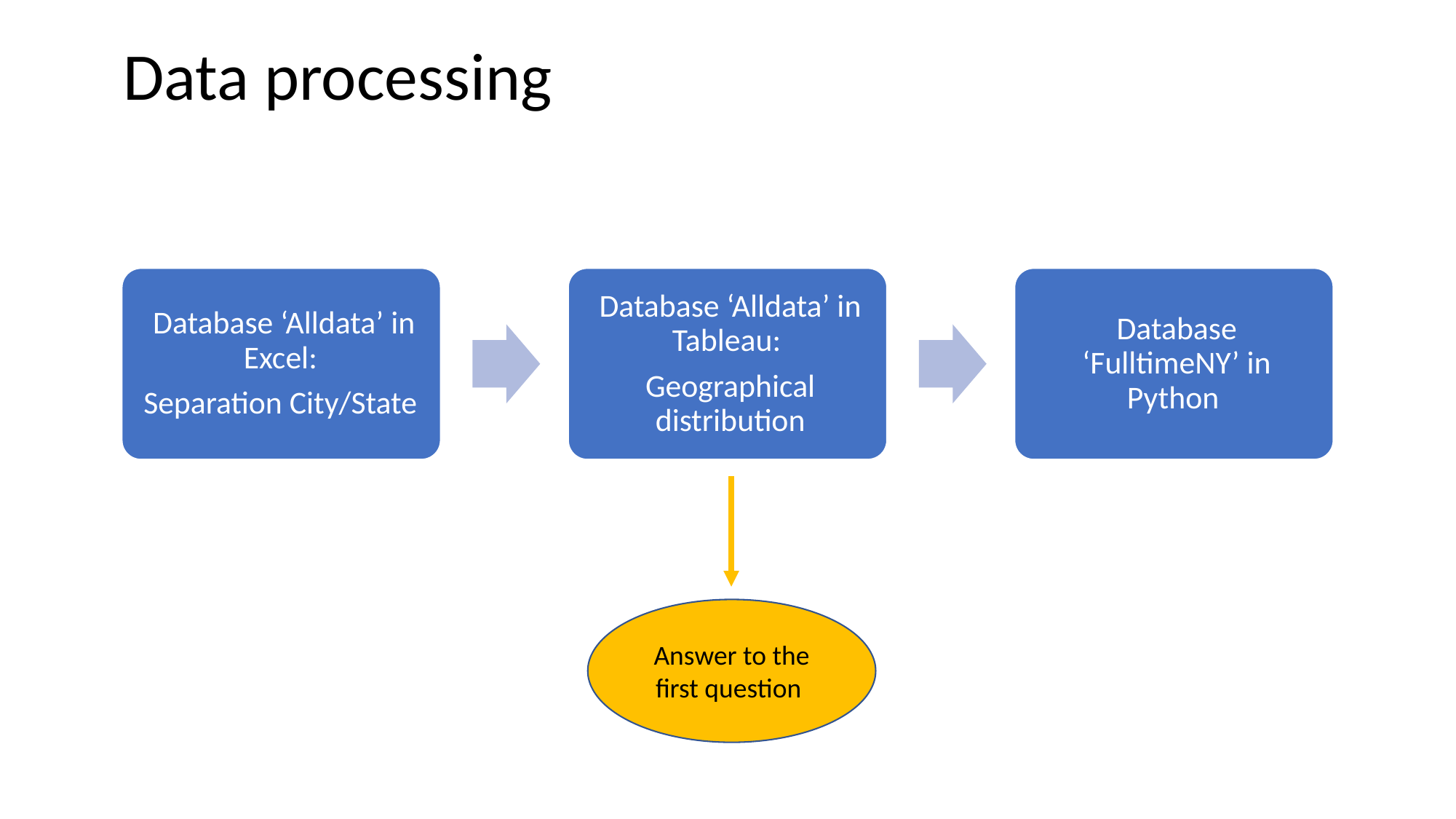

# Data processing
Database ‘Alldata’ in Excel:
Separation City/State

Database ‘Alldata’ in Tableau:
Geographical distribution

Database ‘FulltimeNY’ in Python
Answer to the first question